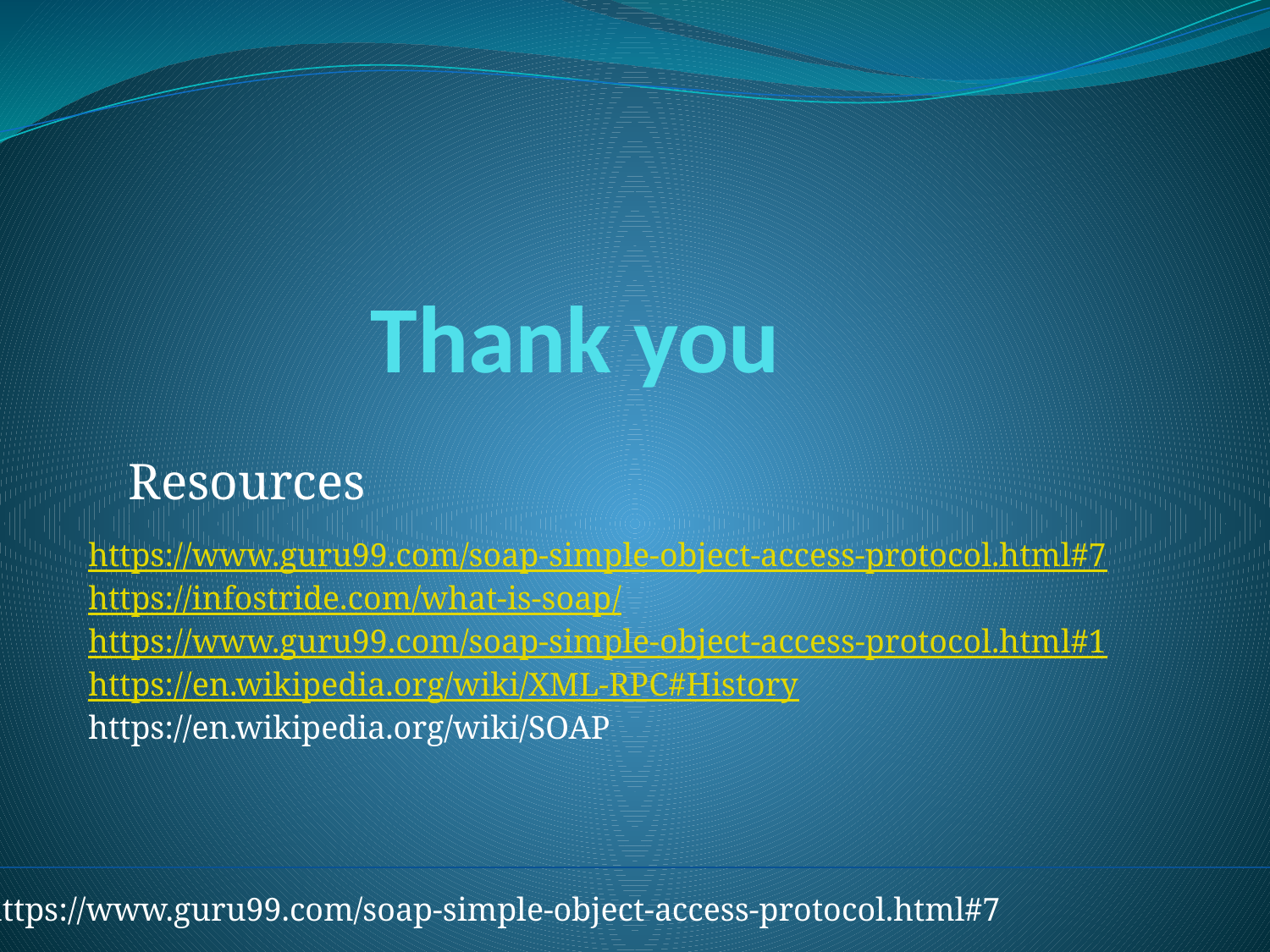

# Thank you
Resources
https://www.guru99.com/soap-simple-object-access-protocol.html#7
https://infostride.com/what-is-soap/
https://www.guru99.com/soap-simple-object-access-protocol.html#1
https://en.wikipedia.org/wiki/XML-RPC#History
https://en.wikipedia.org/wiki/SOAP

https://www.guru99.com/soap-simple-object-access-protocol.html#7